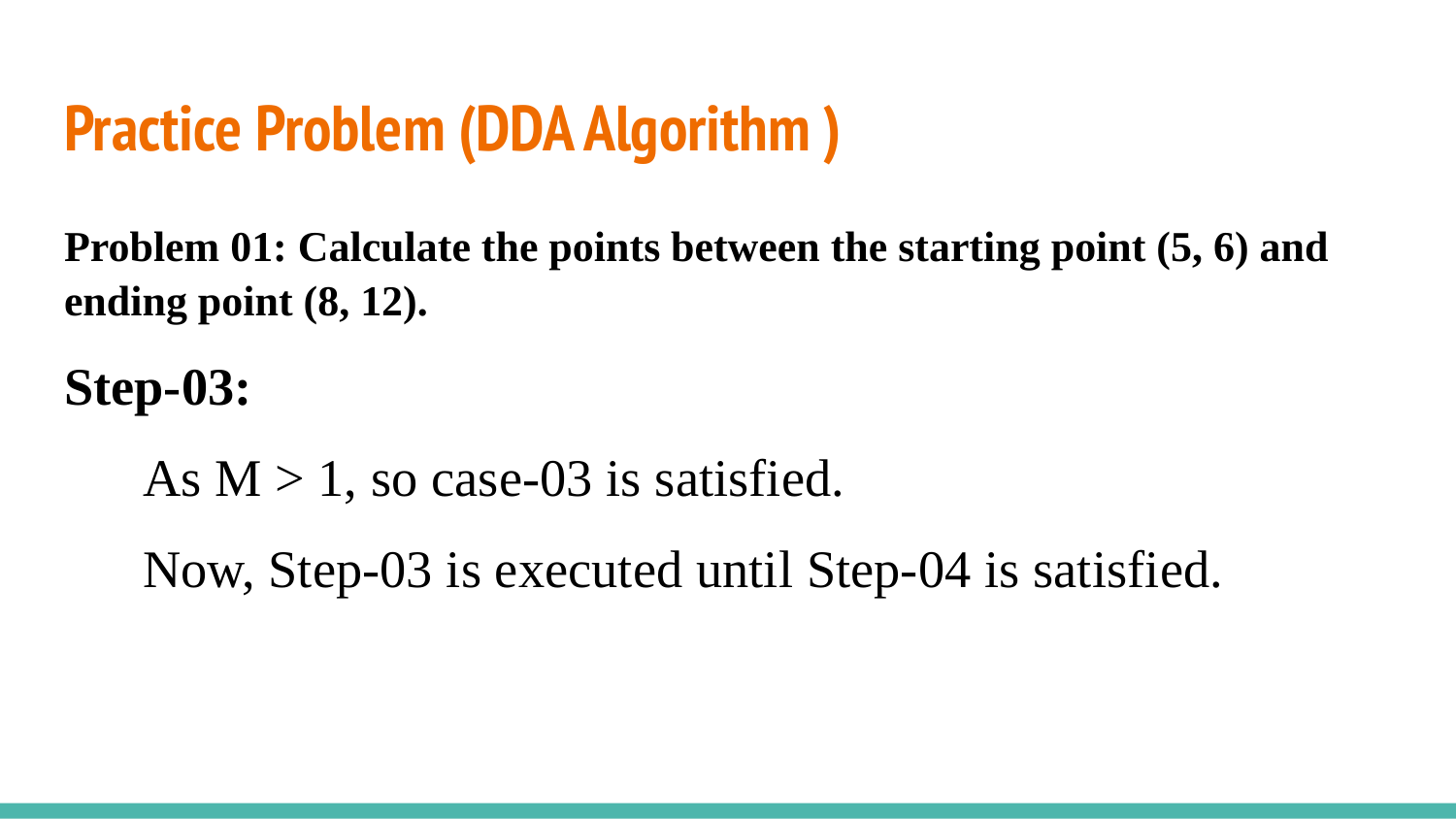

# Practice Problem (DDA Algorithm )
Problem 01: Calculate the points between the starting point (5, 6) and ending point (8, 12).
Step-03:
As M > 1, so case-03 is satisfied.
Now, Step-03 is executed until Step-04 is satisfied.

12